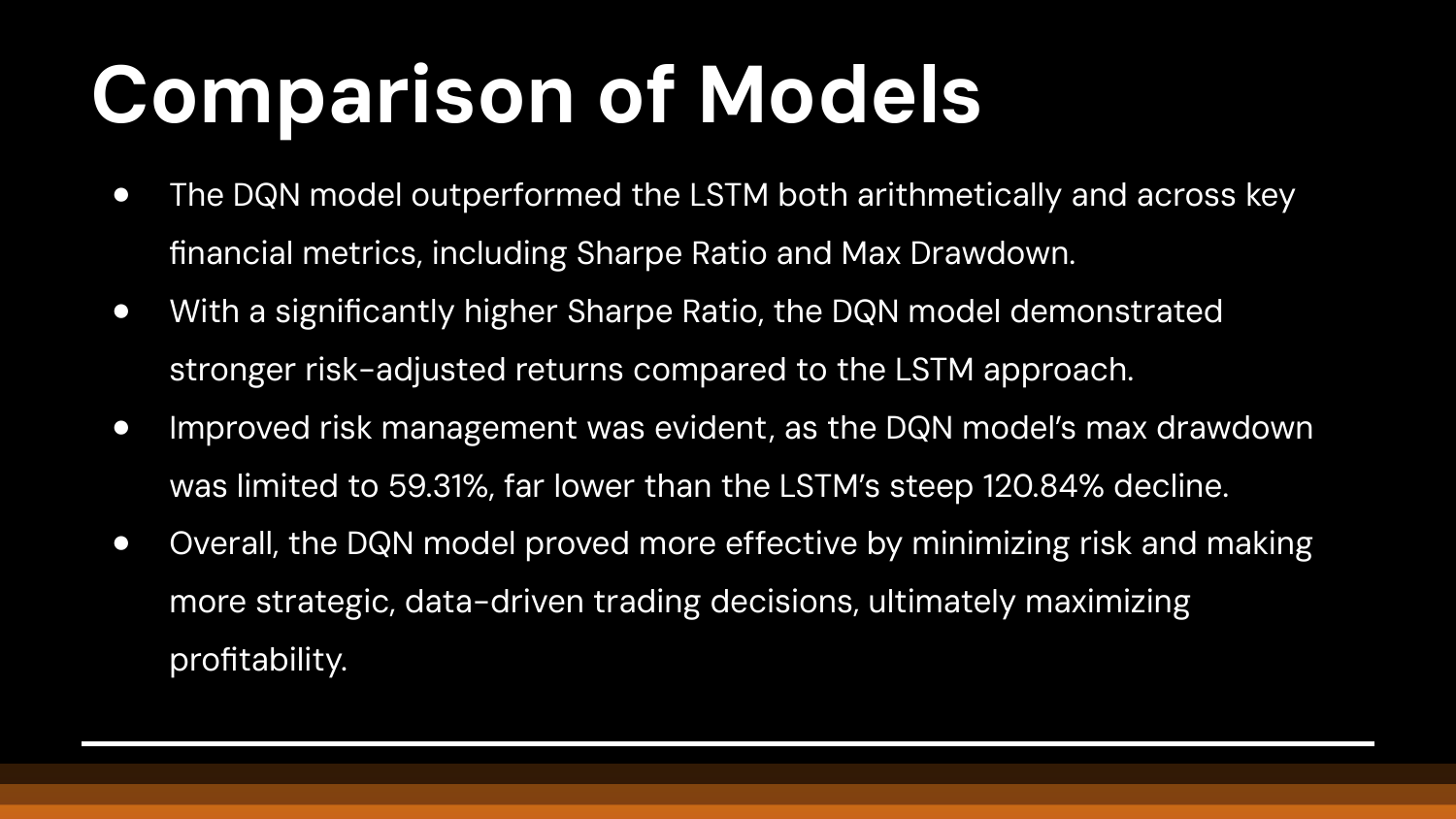

Comparison of Models
The DQN model outperformed the LSTM both arithmetically and across key financial metrics, including Sharpe Ratio and Max Drawdown.
With a significantly higher Sharpe Ratio, the DQN model demonstrated stronger risk-adjusted returns compared to the LSTM approach.
Improved risk management was evident, as the DQN model’s max drawdown was limited to 59.31%, far lower than the LSTM’s steep 120.84% decline.
Overall, the DQN model proved more effective by minimizing risk and making more strategic, data-driven trading decisions, ultimately maximizing profitability.